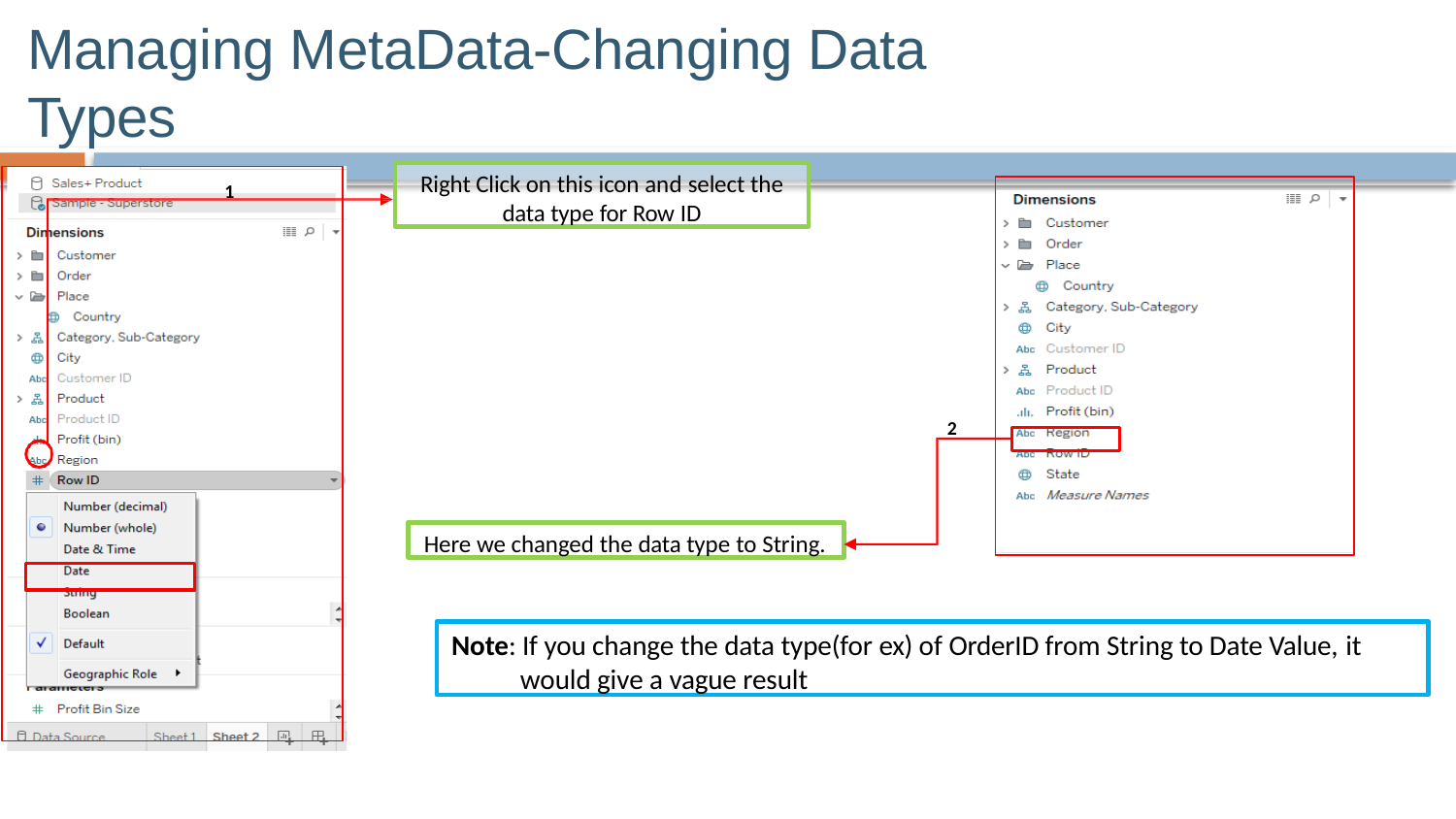

# Managing MetaData-Changing Data Types
Right Click on this icon and select the
data type for Row ID

1

2

Here we changed the data type to String.

Note: If you change the data type(for ex) of OrderID from String to Date Value, it
would give a vague result